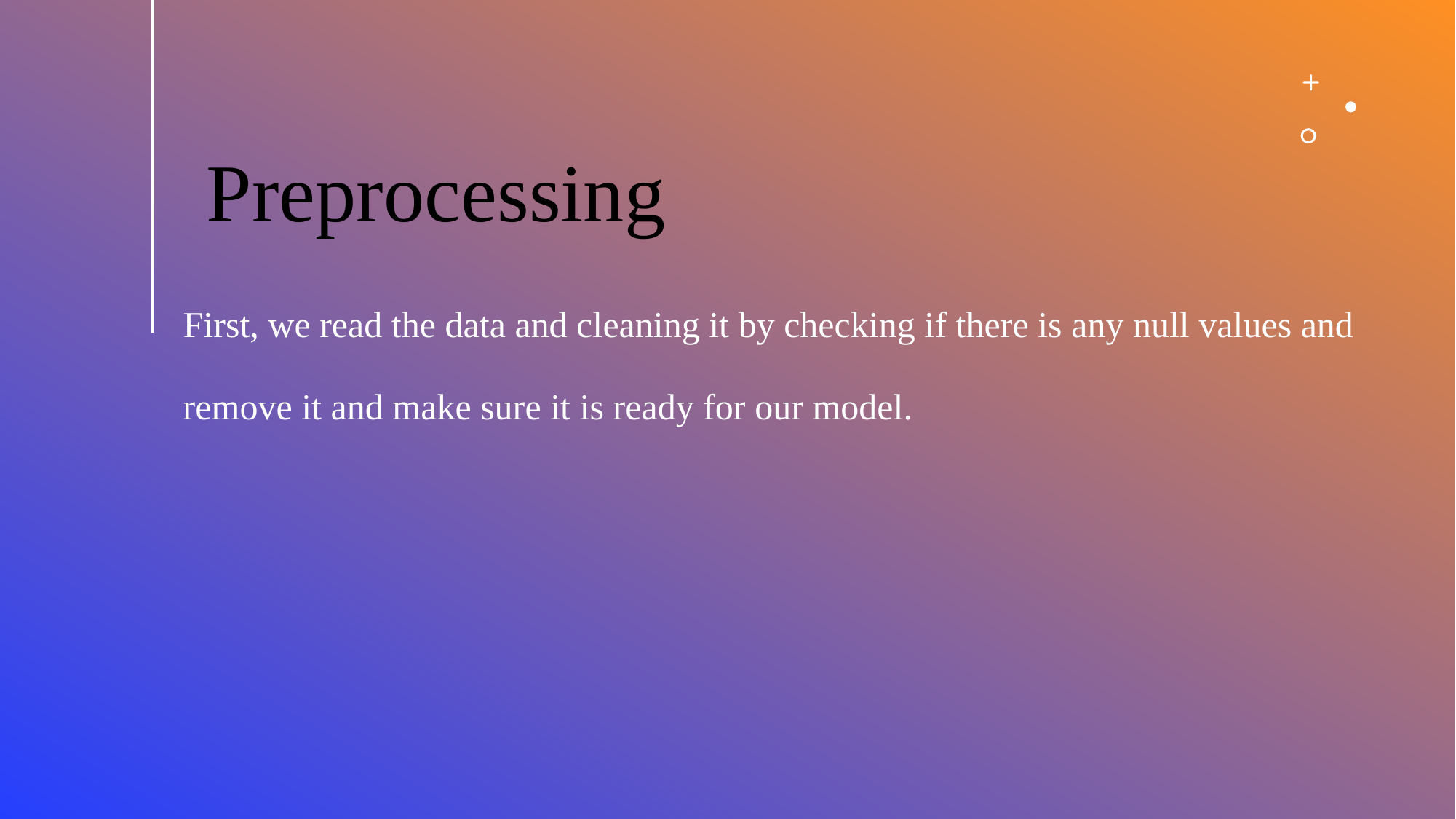

Preprocessing
# First, we read the data and cleaning it by checking if there is any null values and remove it and make sure it is ready for our model.